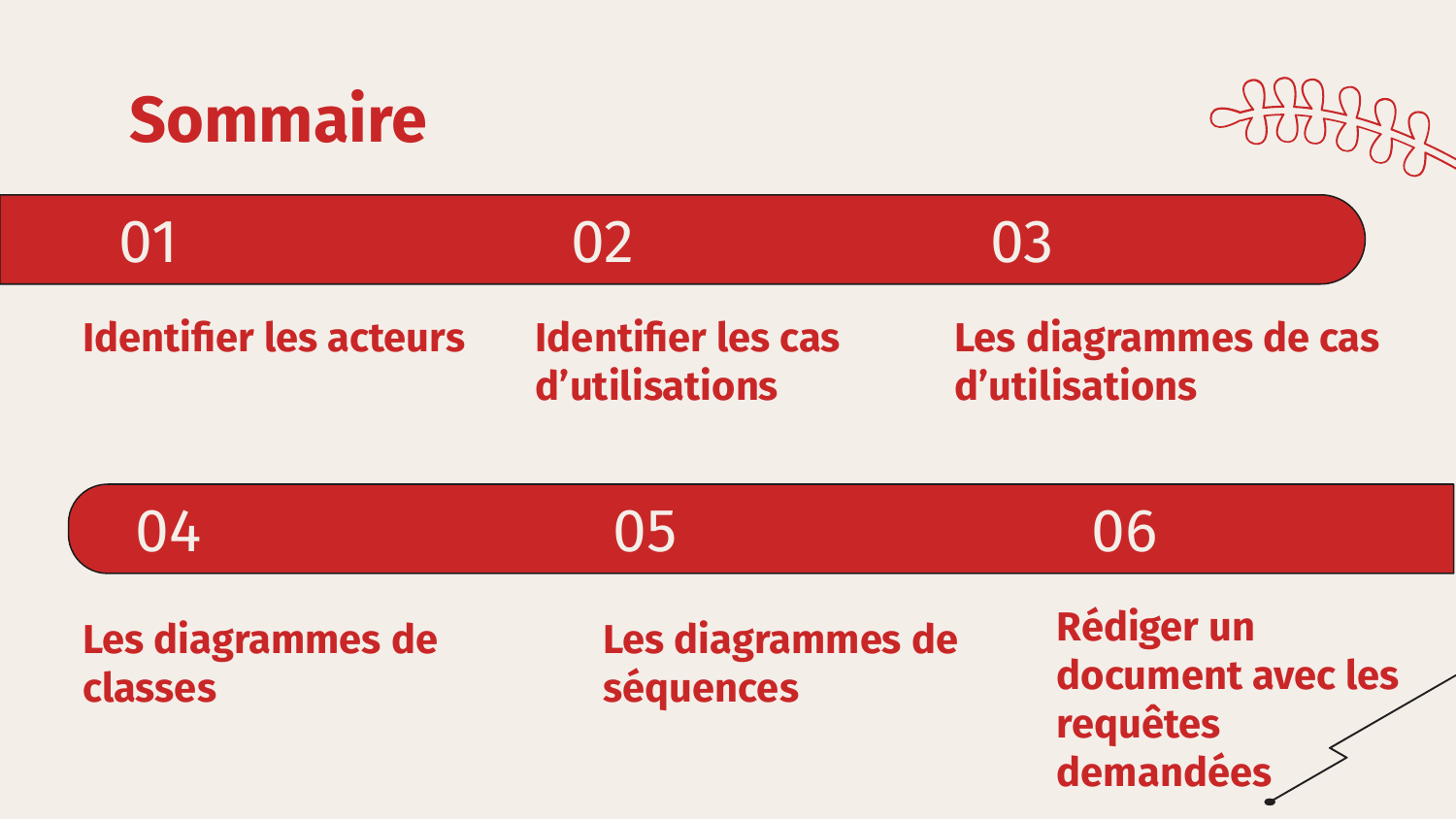

Sommaire
# 01
02
03
Identifier les acteurs
Identifier les cas d’utilisations
Les diagrammes de cas d’utilisations
06
05
04
Les diagrammes de classes
Les diagrammes de séquences
Rédiger un document avec les requêtes demandées